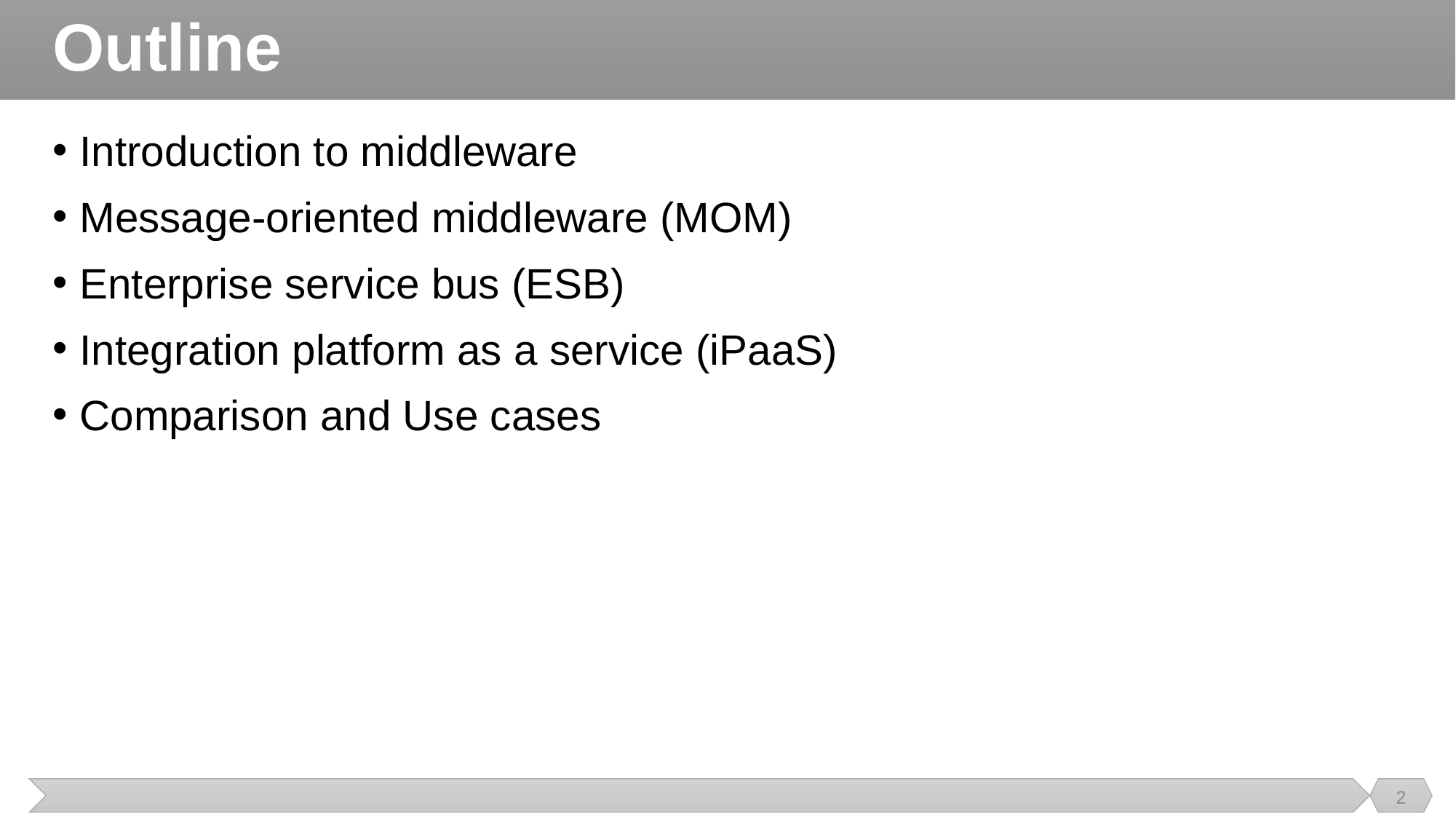

# Outline
Introduction to middleware
Message-oriented middleware (MOM)
Enterprise service bus (ESB)
Integration platform as a service (iPaaS)
Comparison and Use cases
2